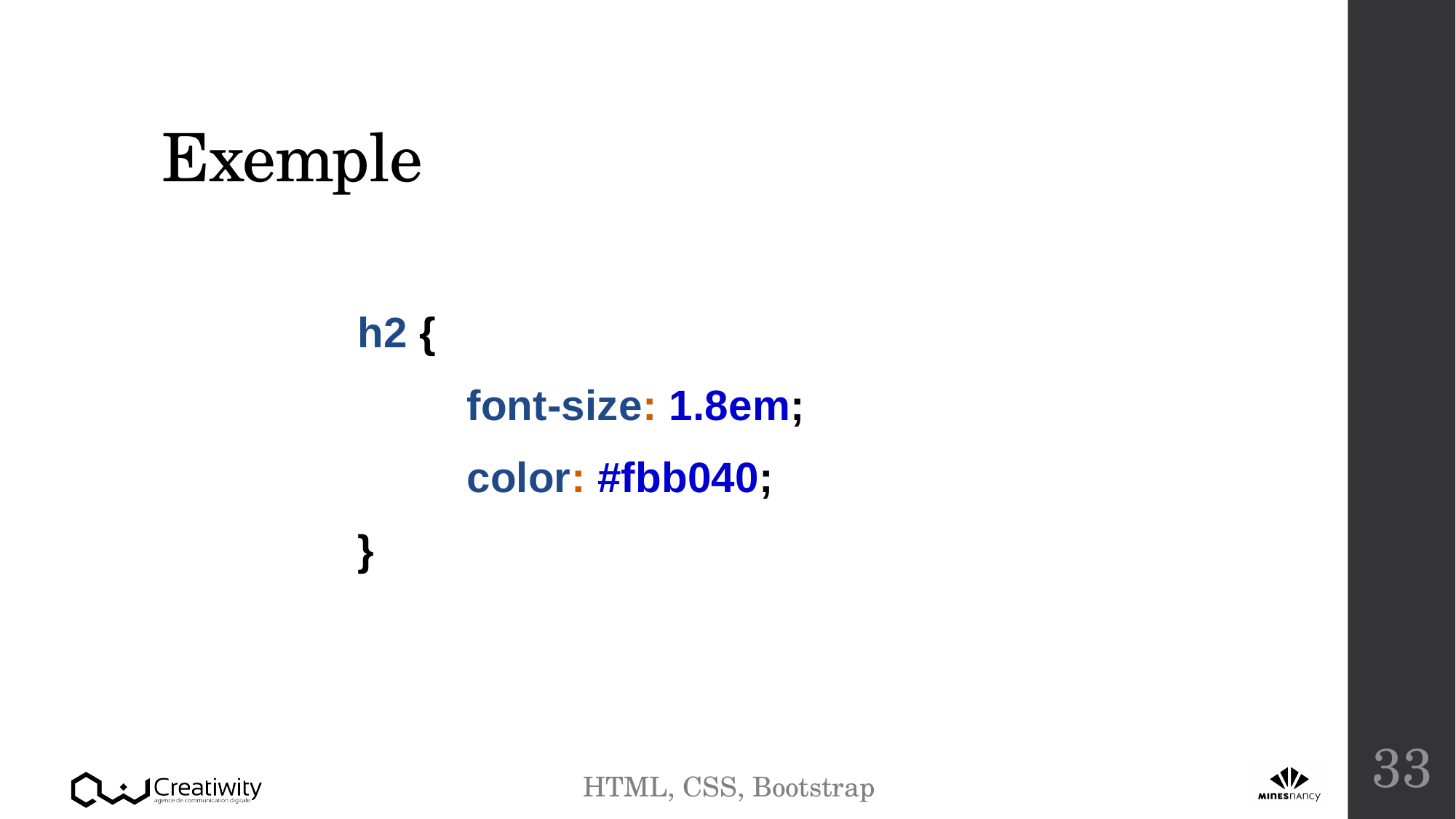

# Exemple
h2 {
	font-size: 1.8em;
	color: #fbb040;
}

33